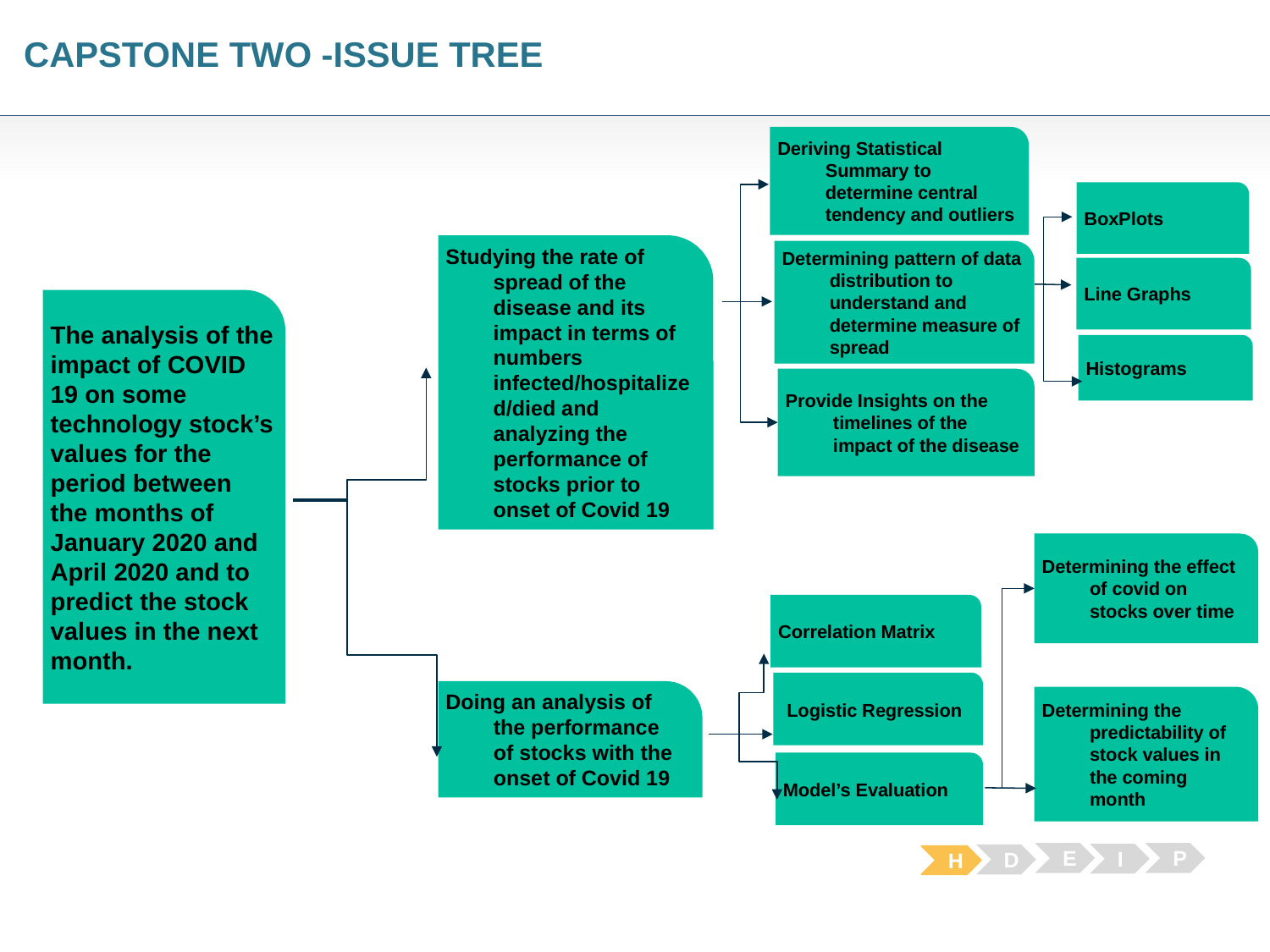

# CAPSTONE TWO -ISSUE TREE

Deriving Statistical Summary to determine central tendency and outliers
BoxPlots
Studying the rate of spread of the disease and its impact in terms of numbers infected/hospitalized/died and analyzing the performance of stocks prior to onset of Covid 19
Determining pattern of data distribution to understand and determine measure of spread
Line Graphs
The analysis of the impact of COVID 19 on some  technology stock’s values for the period between the months of January 2020 and April 2020 and to predict the stock values in the next month.
Histograms
Provide Insights on the timelines of the impact of the disease
Determining the effect of covid on stocks over time
Correlation Matrix
 Logistic Regression
Doing an analysis of the performance of stocks with the onset of Covid 19
Determining the predictability of stock values in the coming month
Model’s Evaluation
E
P
I
D
H